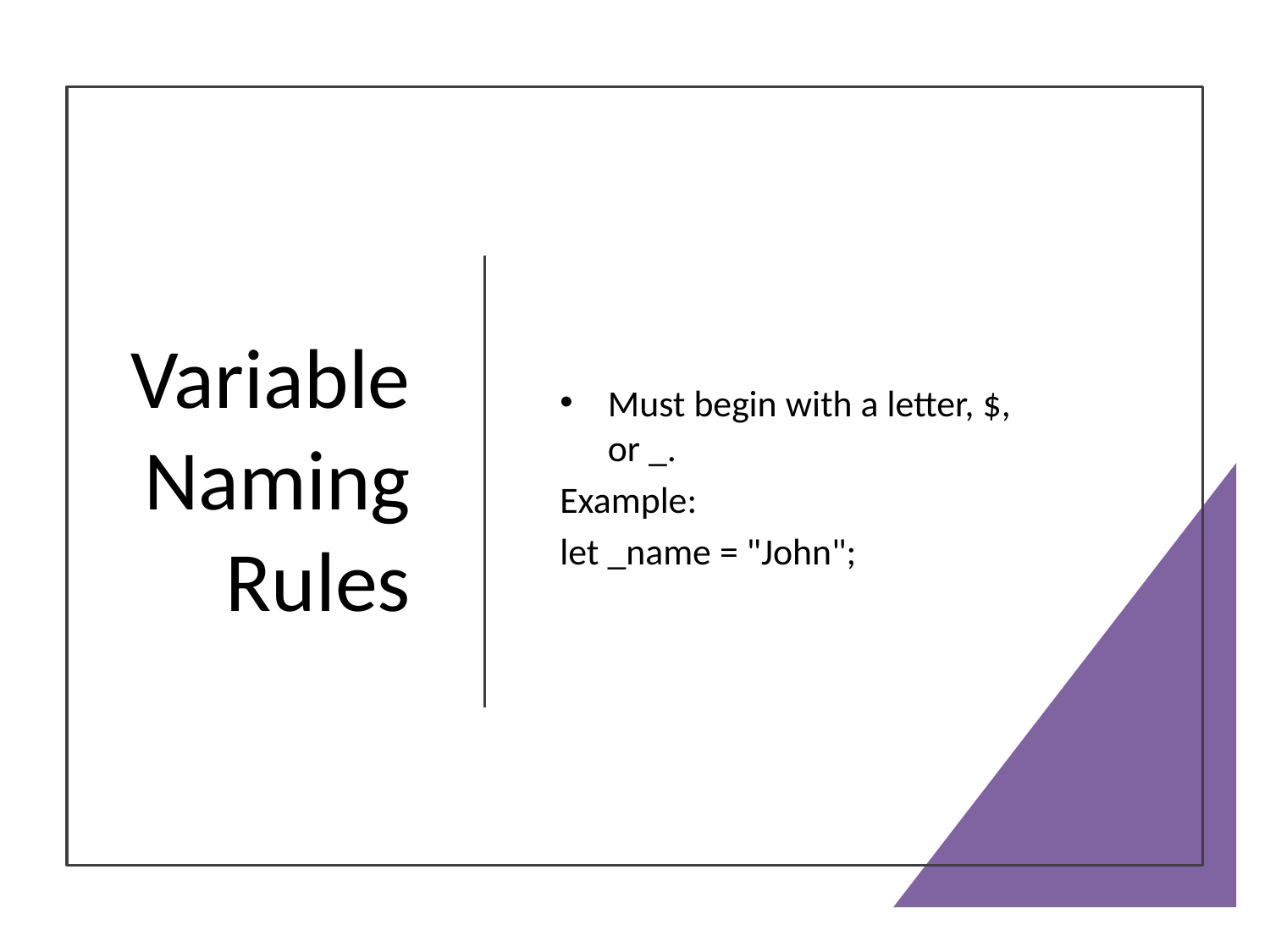

# Variable Naming Rules
Must begin with a letter, $, or _.
Example:
let _name = "John";